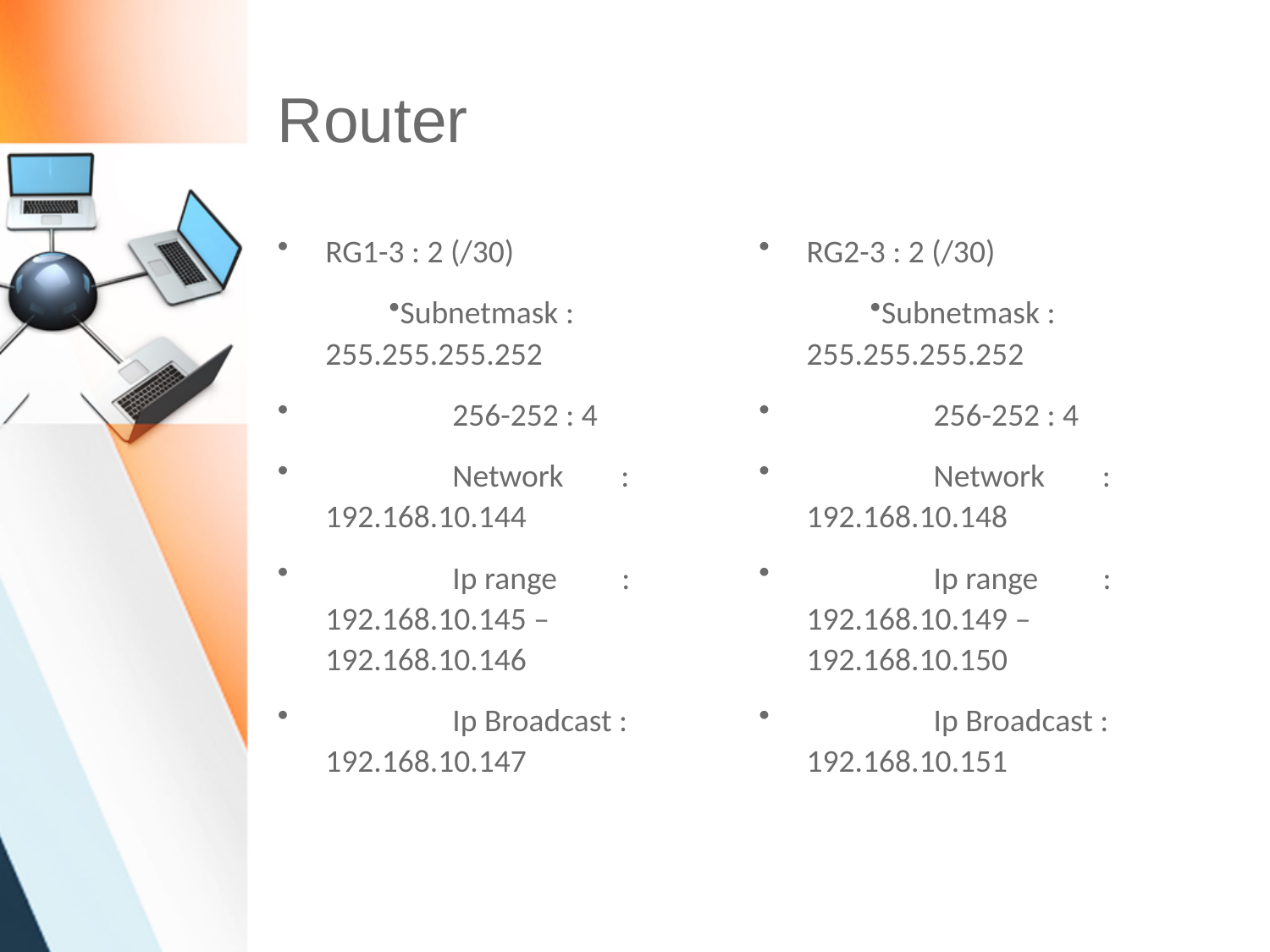

# Router
RG1-3 : 2 (/30)
Subnetmask : 255.255.255.252
	256-252 : 4
	Network        : 192.168.10.144
	Ip range         : 192.168.10.145 – 192.168.10.146
	Ip Broadcast : 192.168.10.147

RG2-3 : 2 (/30)
Subnetmask : 255.255.255.252
	256-252 : 4
	Network        : 192.168.10.148
	Ip range         : 192.168.10.149 – 192.168.10.150
	Ip Broadcast : 192.168.10.151